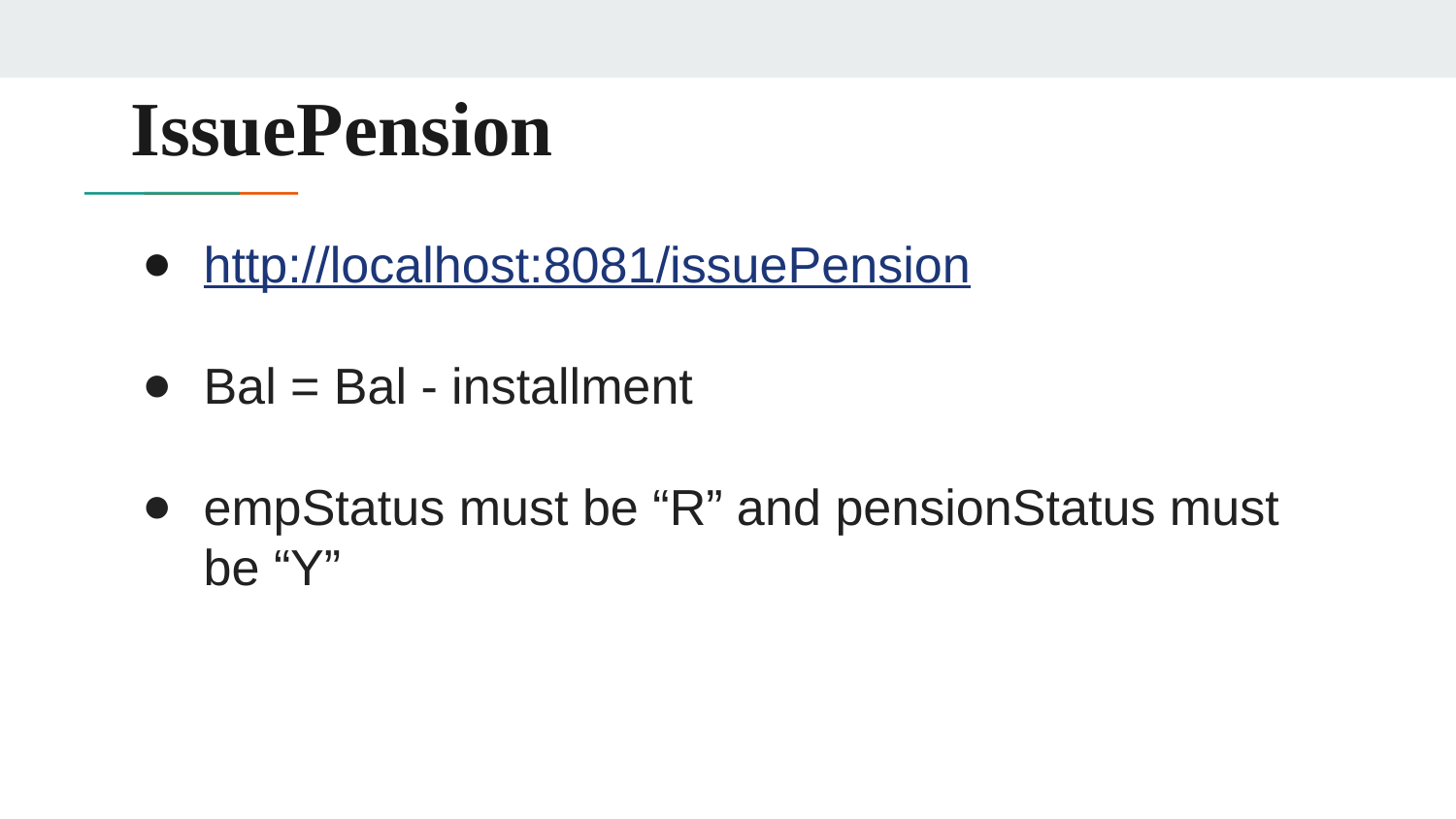

# IssuePension

http://localhost:8081/issuePension

Bal = Bal - installment

empStatus must be “R” and pensionStatus must be “Y”